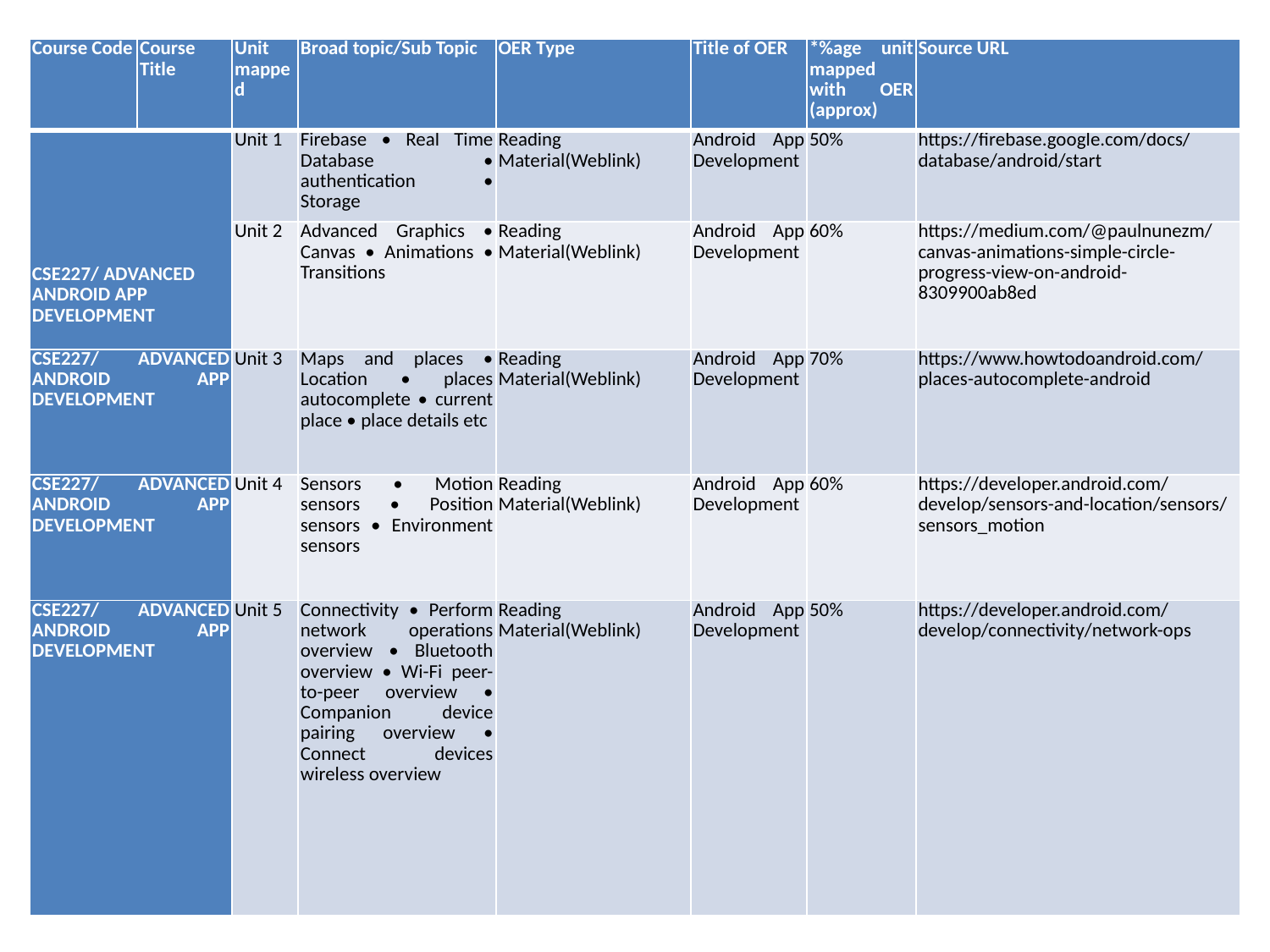

| Course Code | Course Title | Unit mapped | Broad topic/Sub Topic | OER Type | Title of OER | \*%age unit mapped with OER (approx) | Source URL |
| --- | --- | --- | --- | --- | --- | --- | --- |
| CSE227/ ADVANCED ANDROID APP DEVELOPMENT |  | Unit 1 | Firebase • Real Time Database • authentication • Storage | Reading Material(Weblink) | Android App Development | 50% | https://firebase.google.com/docs/database/android/start |
|  |  | Unit 2 | Advanced Graphics • Canvas • Animations • Transitions | Reading Material(Weblink) | Android App Development | 60% | https://medium.com/@paulnunezm/canvas-animations-simple-circle-progress-view-on-android-8309900ab8ed |
| CSE227/ ADVANCED ANDROID APP DEVELOPMENT |  | Unit 3 | Maps and places • Location • places autocomplete • current place • place details etc | Reading Material(Weblink) | Android App Development | 70% | https://www.howtodoandroid.com/places-autocomplete-android |
| CSE227/ ADVANCED ANDROID APP DEVELOPMENT |  | Unit 4 | Sensors • Motion sensors • Position sensors • Environment sensors | Reading Material(Weblink) | Android App Development | 60% | https://developer.android.com/develop/sensors-and-location/sensors/sensors\_motion |
| CSE227/ ADVANCED ANDROID APP DEVELOPMENT |  | Unit 5 | Connectivity • Perform network operations overview • Bluetooth overview • Wi-Fi peer-to-peer overview • Companion device pairing overview • Connect devices wireless overview | Reading Material(Weblink) | Android App Development | 50% | https://developer.android.com/develop/connectivity/network-ops |